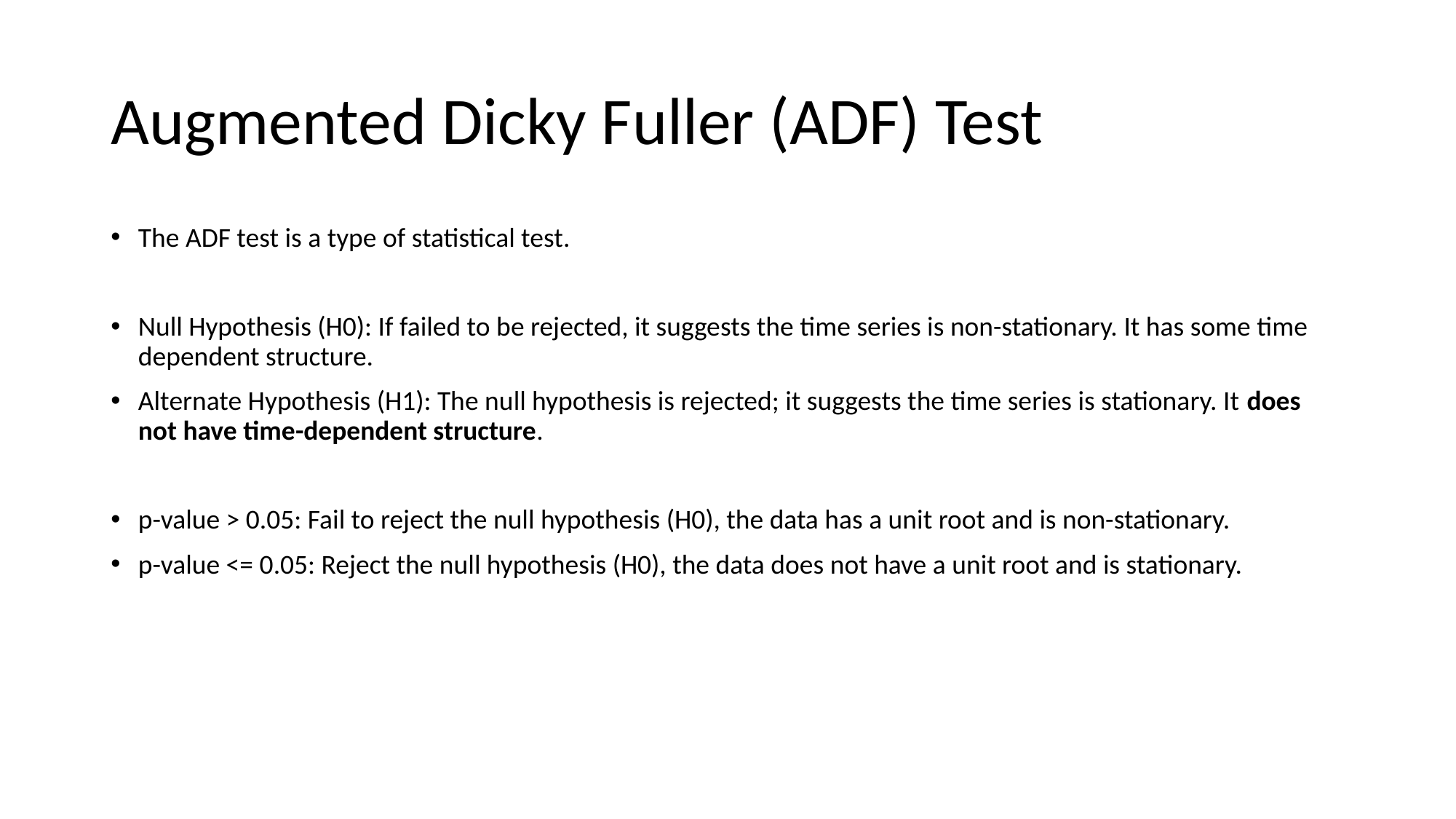

# Augmented Dicky Fuller (ADF) Test
The ADF test is a type of statistical test.

Null Hypothesis (H0): If failed to be rejected, it suggests the time series is non-stationary. It has some time dependent structure.
Alternate Hypothesis (H1): The null hypothesis is rejected; it suggests the time series is stationary. It does not have time-dependent structure.

p-value > 0.05: Fail to reject the null hypothesis (H0), the data has a unit root and is non-stationary.
p-value <= 0.05: Reject the null hypothesis (H0), the data does not have a unit root and is stationary.